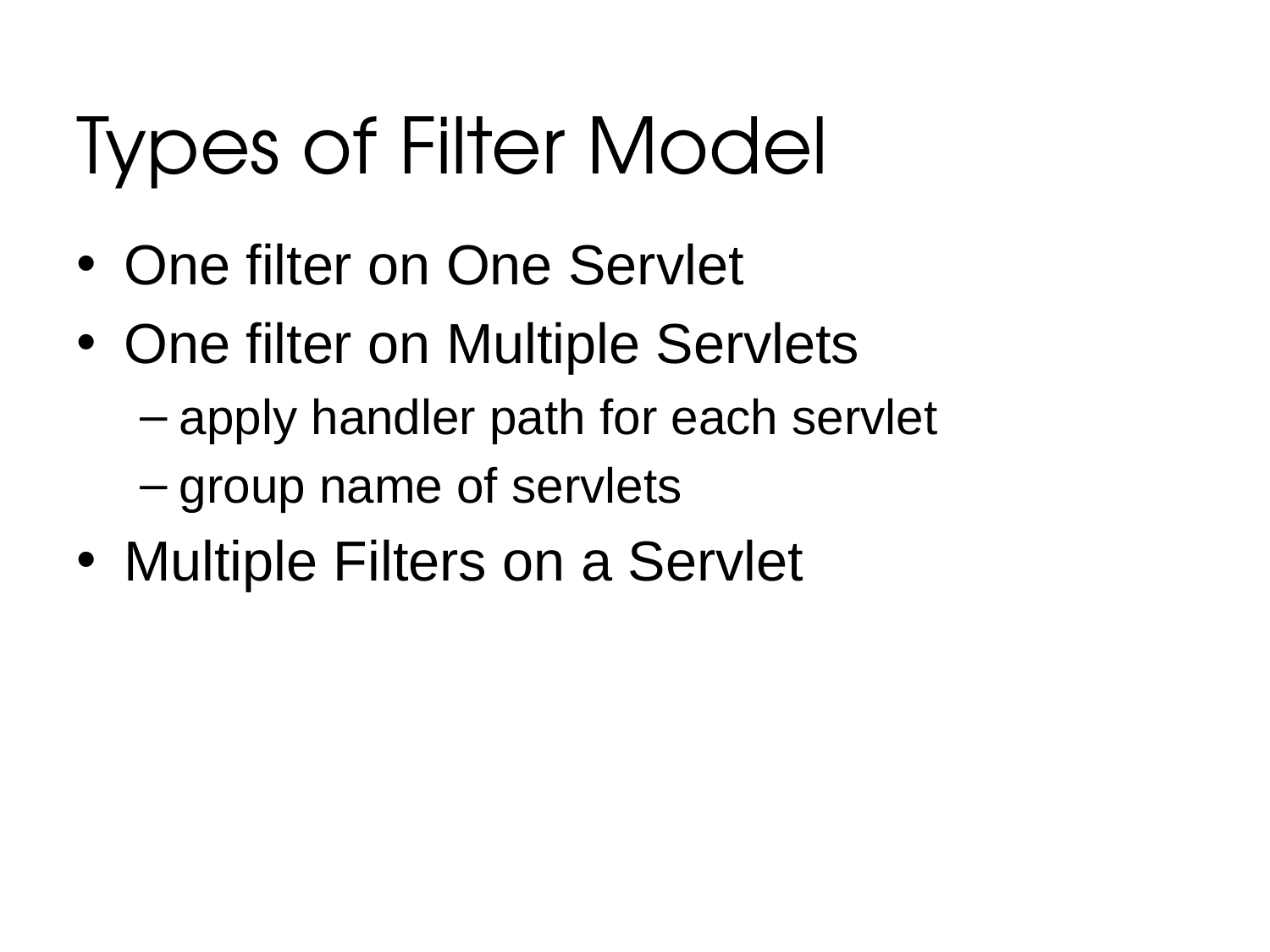

# Types of Filter Model
One filter on One Servlet
One filter on Multiple Servlets
apply handler path for each servlet
group name of servlets
Multiple Filters on a Servlet